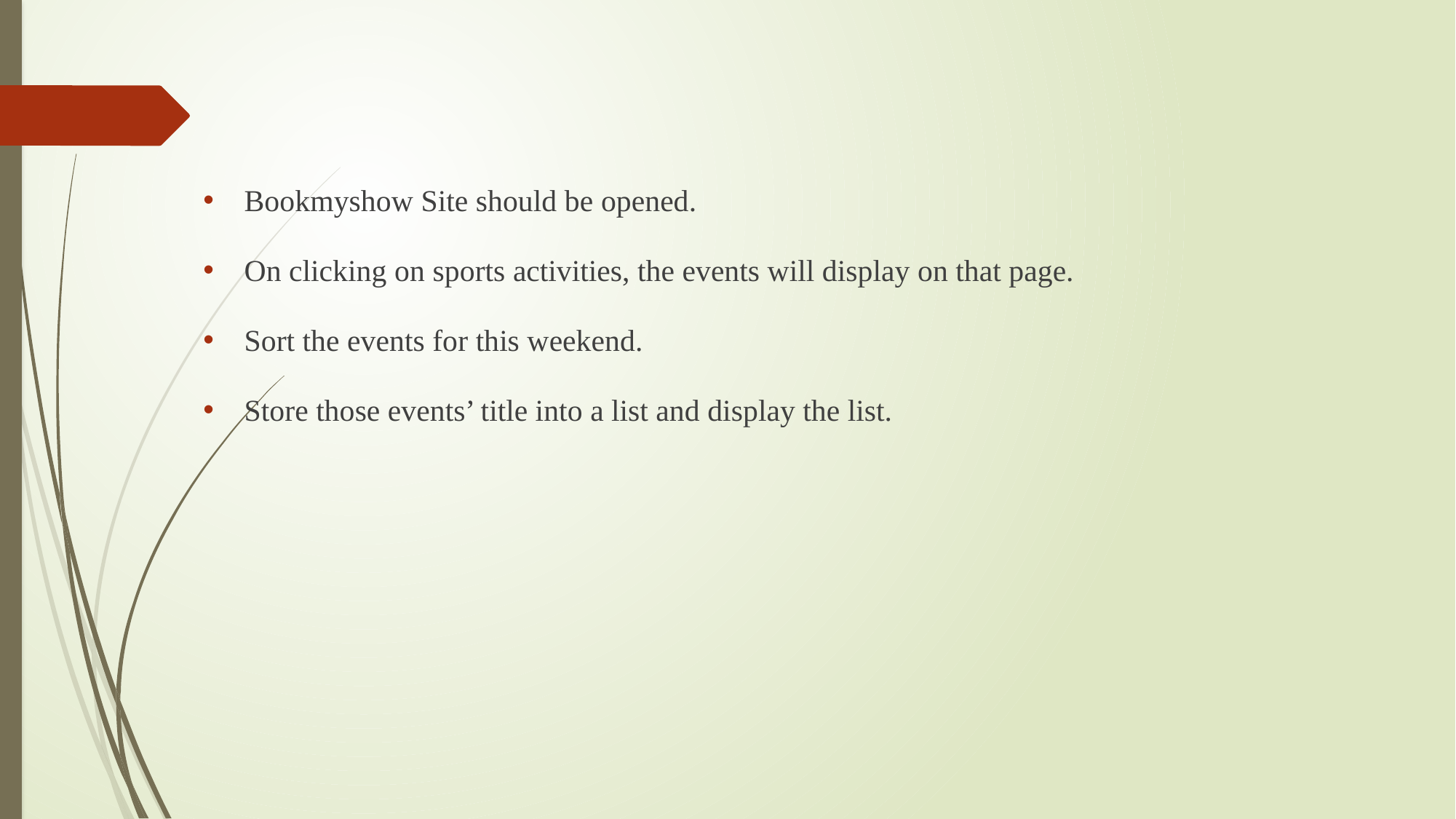

Bookmyshow Site should be opened.
On clicking on sports activities, the events will display on that page.
Sort the events for this weekend.
Store those events’ title into a list and display the list.